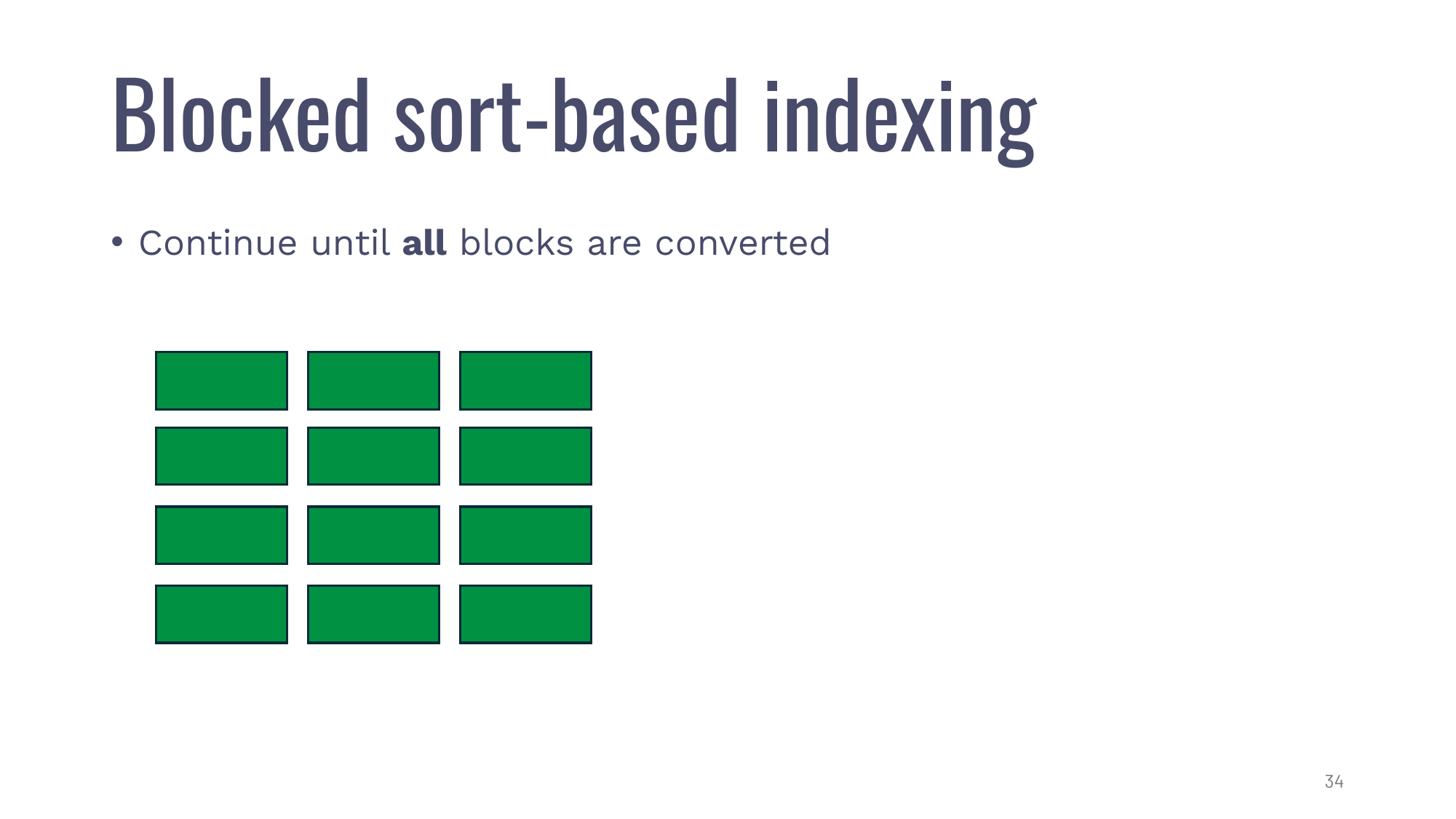

# Blocked sort-based indexing
Continue until all blocks are converted

34